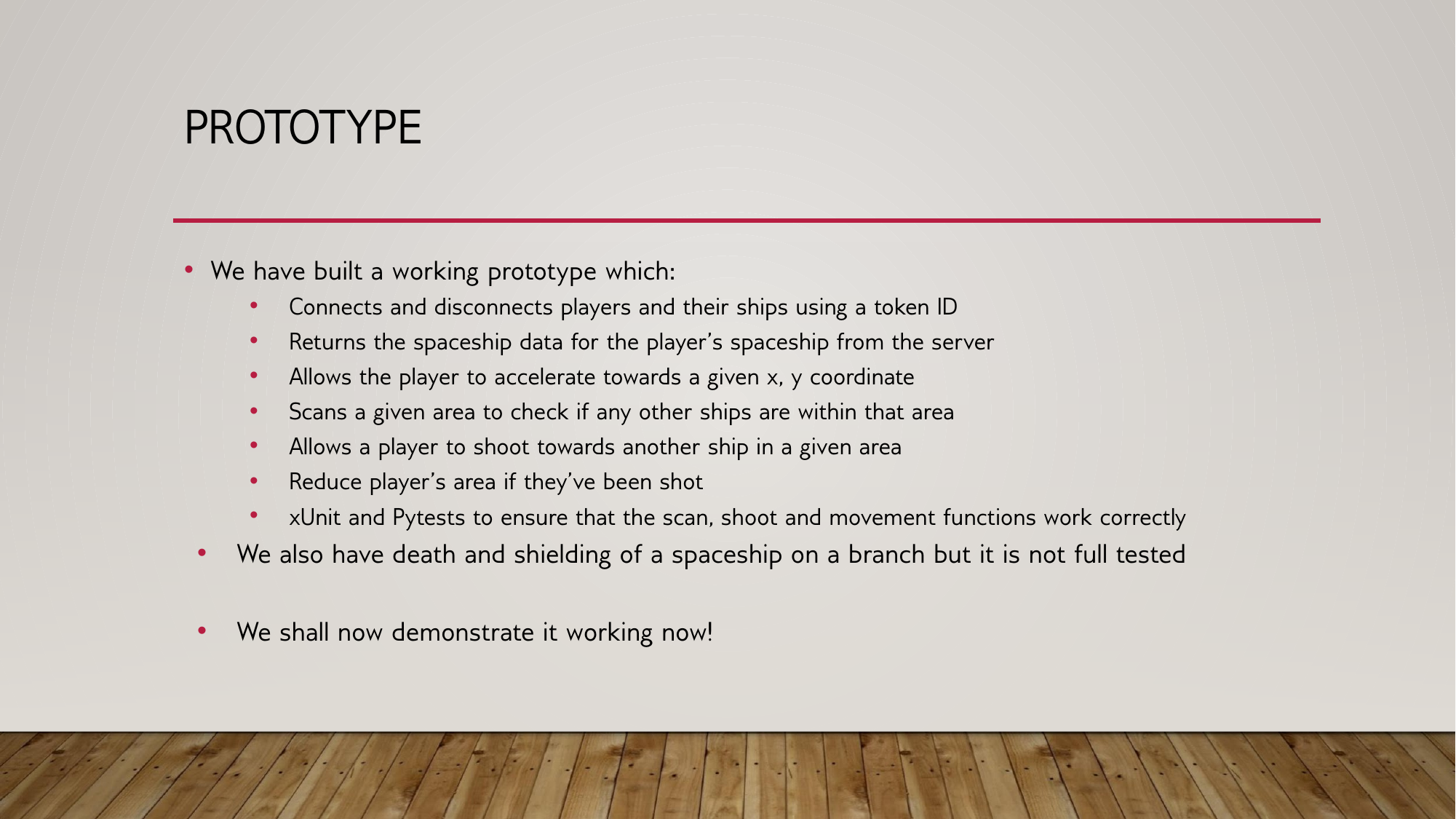

# PROTOTYPE
We have built a working prototype which:
Connects and disconnects players and their ships using a token ID
Returns the spaceship data for the player’s spaceship from the server
Allows the player to accelerate towards a given x, y coordinate
Scans a given area to check if any other ships are within that area
Allows a player to shoot towards another ship in a given area
Reduce player’s area if they’ve been shot
xUnit and Pytests to ensure that the scan, shoot and movement functions work correctly
We also have death and shielding of a spaceship on a branch but it is not full tested

We shall now demonstrate it working now!